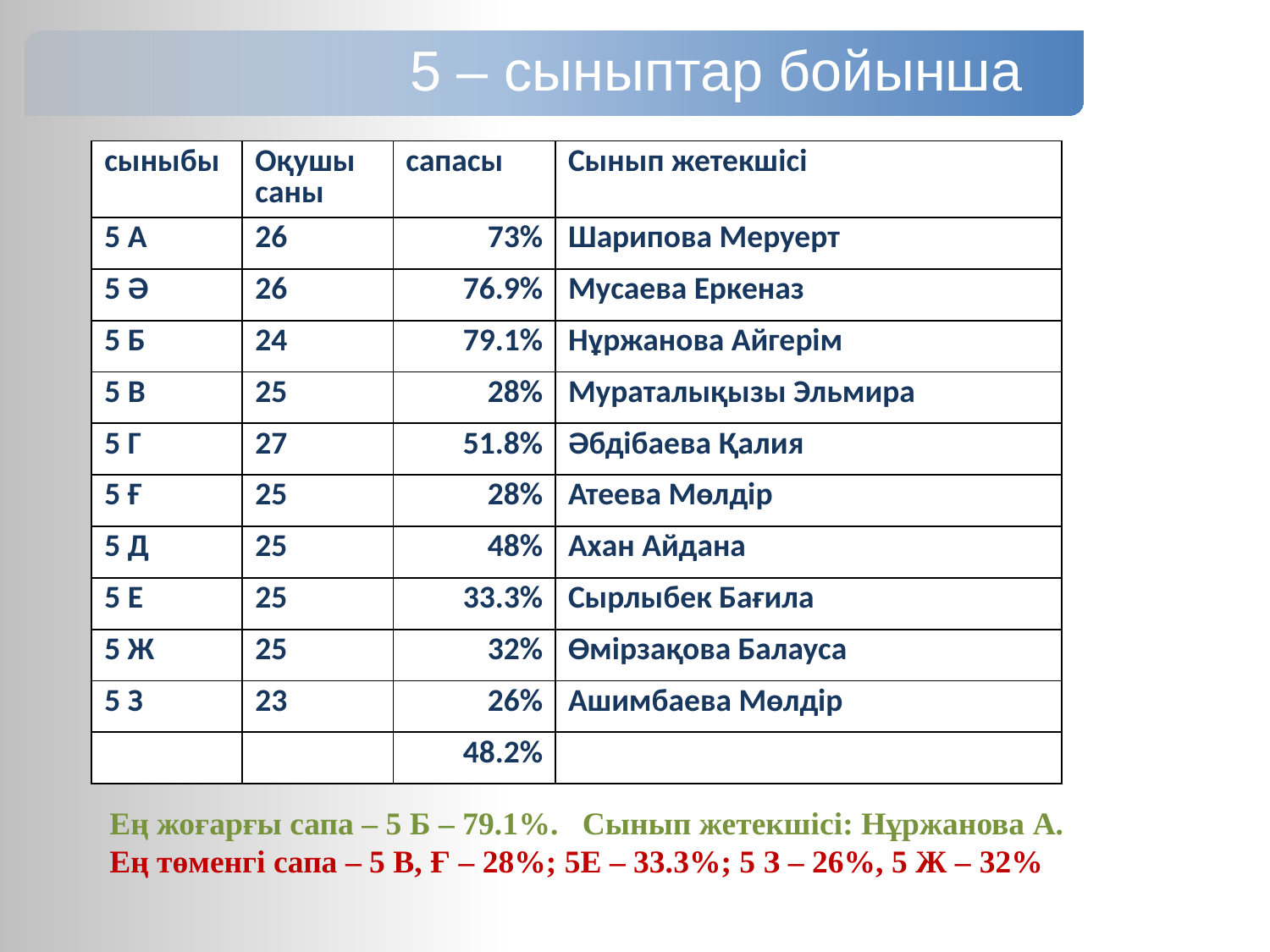

5 – сыныптар бойынша
| сыныбы | Оқушы саны | сапасы | Сынып жетекшісі |
| --- | --- | --- | --- |
| 5 А | 26 | 73% | Шарипова Меруерт |
| 5 Ә | 26 | 76.9% | Мусаева Еркеназ |
| 5 Б | 24 | 79.1% | Нұржанова Айгерім |
| 5 В | 25 | 28% | Мураталықызы Эльмира |
| 5 Г | 27 | 51.8% | Әбдібаева Қалия |
| 5 Ғ | 25 | 28% | Атеева Мөлдір |
| 5 Д | 25 | 48% | Ахан Айдана |
| 5 Е | 25 | 33.3% | Сырлыбек Бағила |
| 5 Ж | 25 | 32% | Өмірзақова Балауса |
| 5 З | 23 | 26% | Ашимбаева Мөлдір |
|  |  | 48.2% |  |
Ең жоғарғы сапа – 5 Б – 79.1%.   Сынып жетекшісі: Нұржанова А.
Ең төменгі сапа – 5 В, Ғ – 28%; 5Е – 33.3%; 5 З – 26%, 5 Ж – 32%